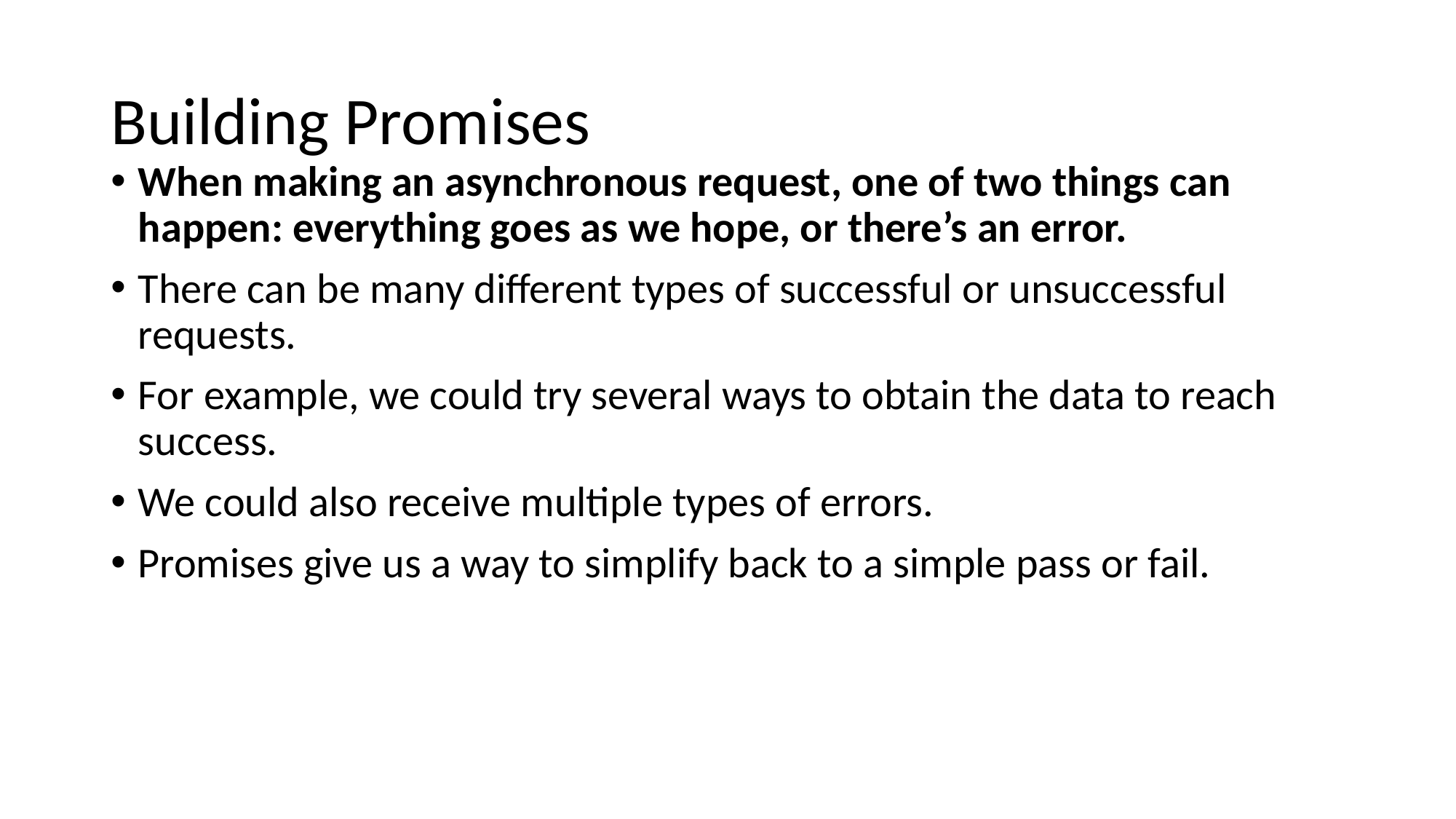

# Building Promises
When making an asynchronous request, one of two things can happen: everything goes as we hope, or there’s an error.
There can be many different types of successful or unsuccessful requests.
For example, we could try several ways to obtain the data to reach success.
We could also receive multiple types of errors.
Promises give us a way to simplify back to a simple pass or fail.